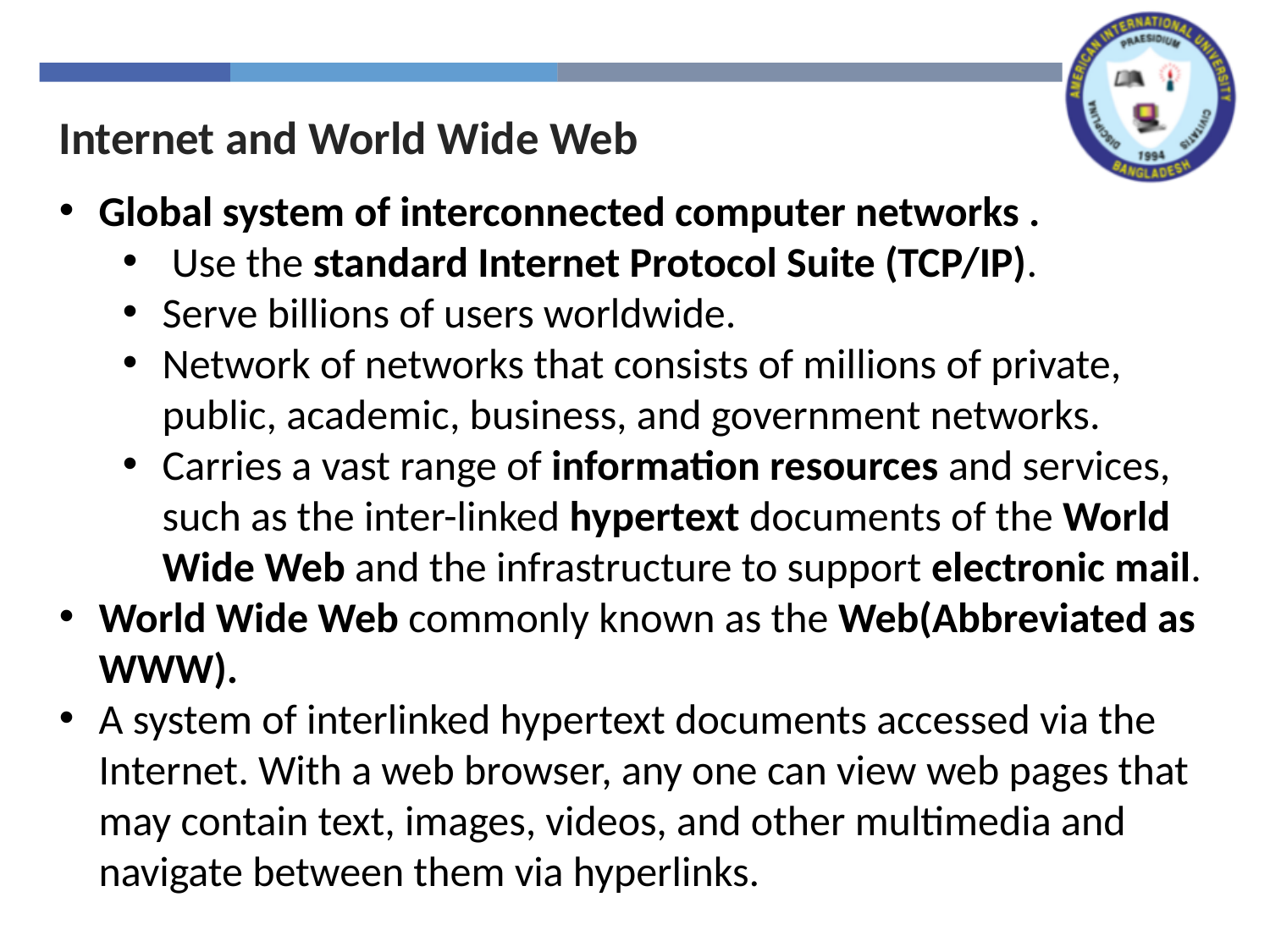

Internet and World Wide Web
Global system of interconnected computer networks .
 Use the standard Internet Protocol Suite (TCP/IP).
Serve billions of users worldwide.
Network of networks that consists of millions of private, public, academic, business, and government networks.
Carries a vast range of information resources and services, such as the inter-linked hypertext documents of the World Wide Web and the infrastructure to support electronic mail.
World Wide Web commonly known as the Web(Abbreviated as WWW).
A system of interlinked hypertext documents accessed via the Internet. With a web browser, any one can view web pages that may contain text, images, videos, and other multimedia and navigate between them via hyperlinks.